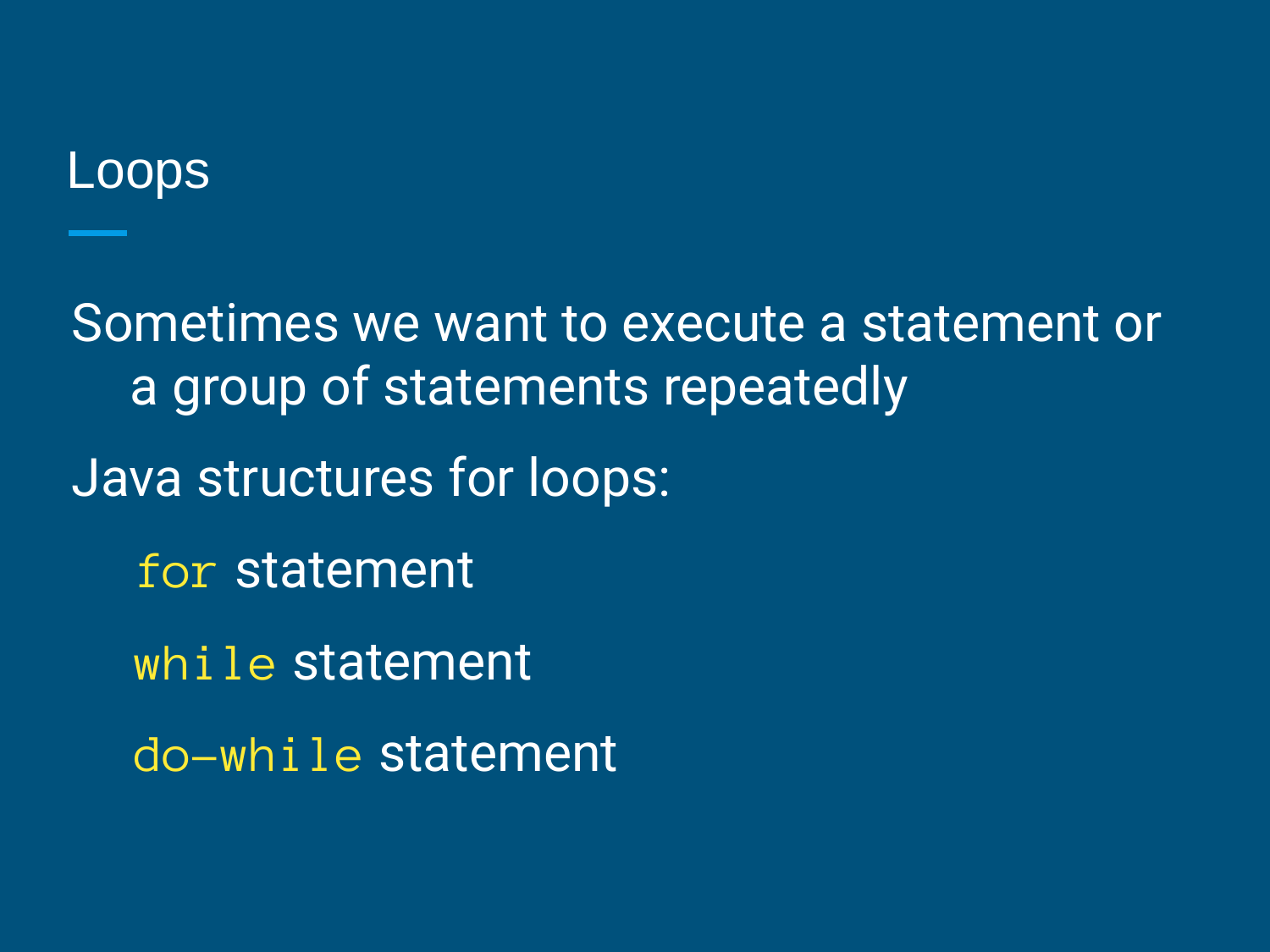

# Loops
Sometimes we want to execute a statement or a group of statements repeatedly
Java structures for loops:
for statement
while statement
do-while statement